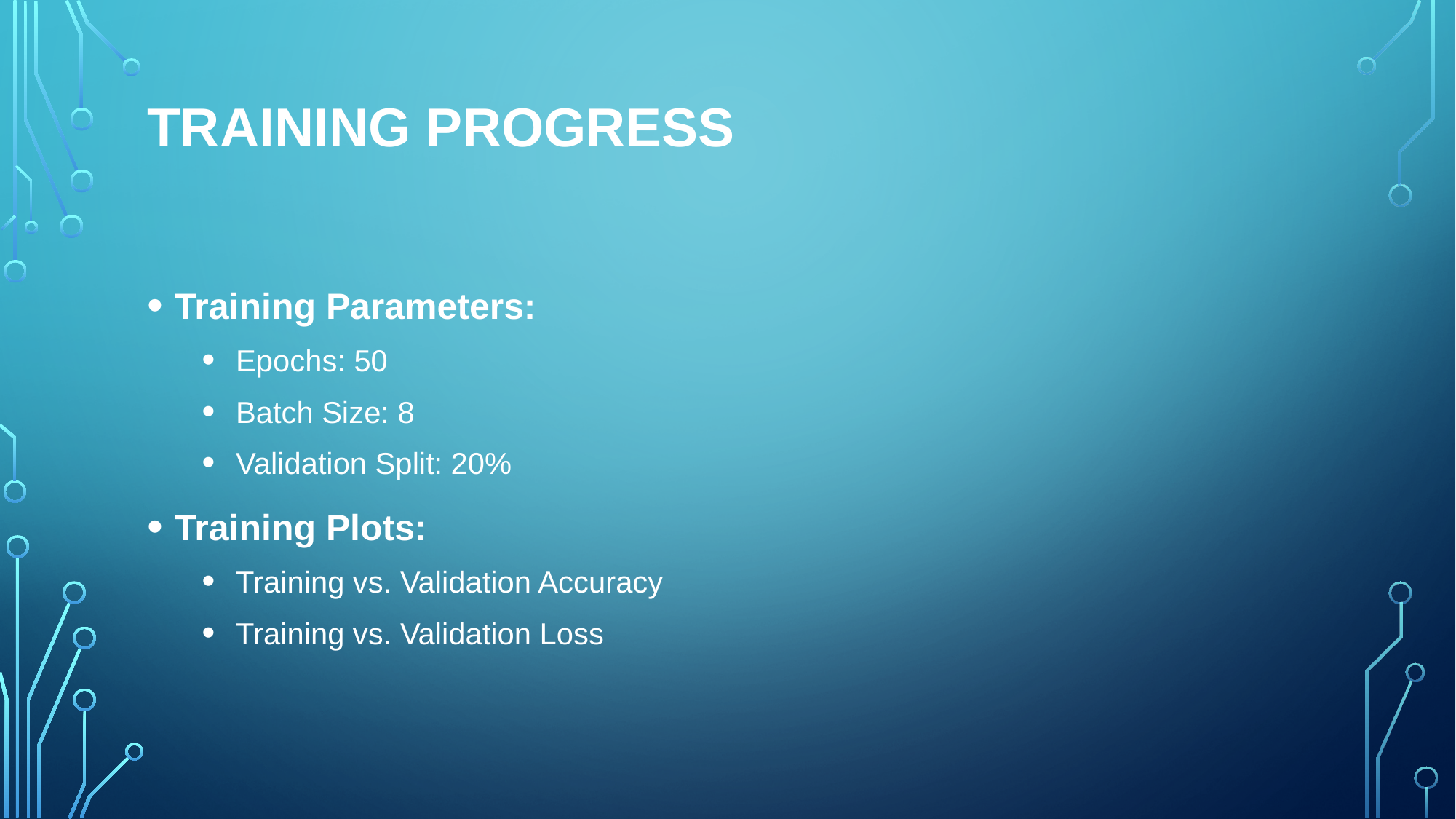

# Training Progress
Training Parameters:
Epochs: 50
Batch Size: 8
Validation Split: 20%
Training Plots:
Training vs. Validation Accuracy
Training vs. Validation Loss